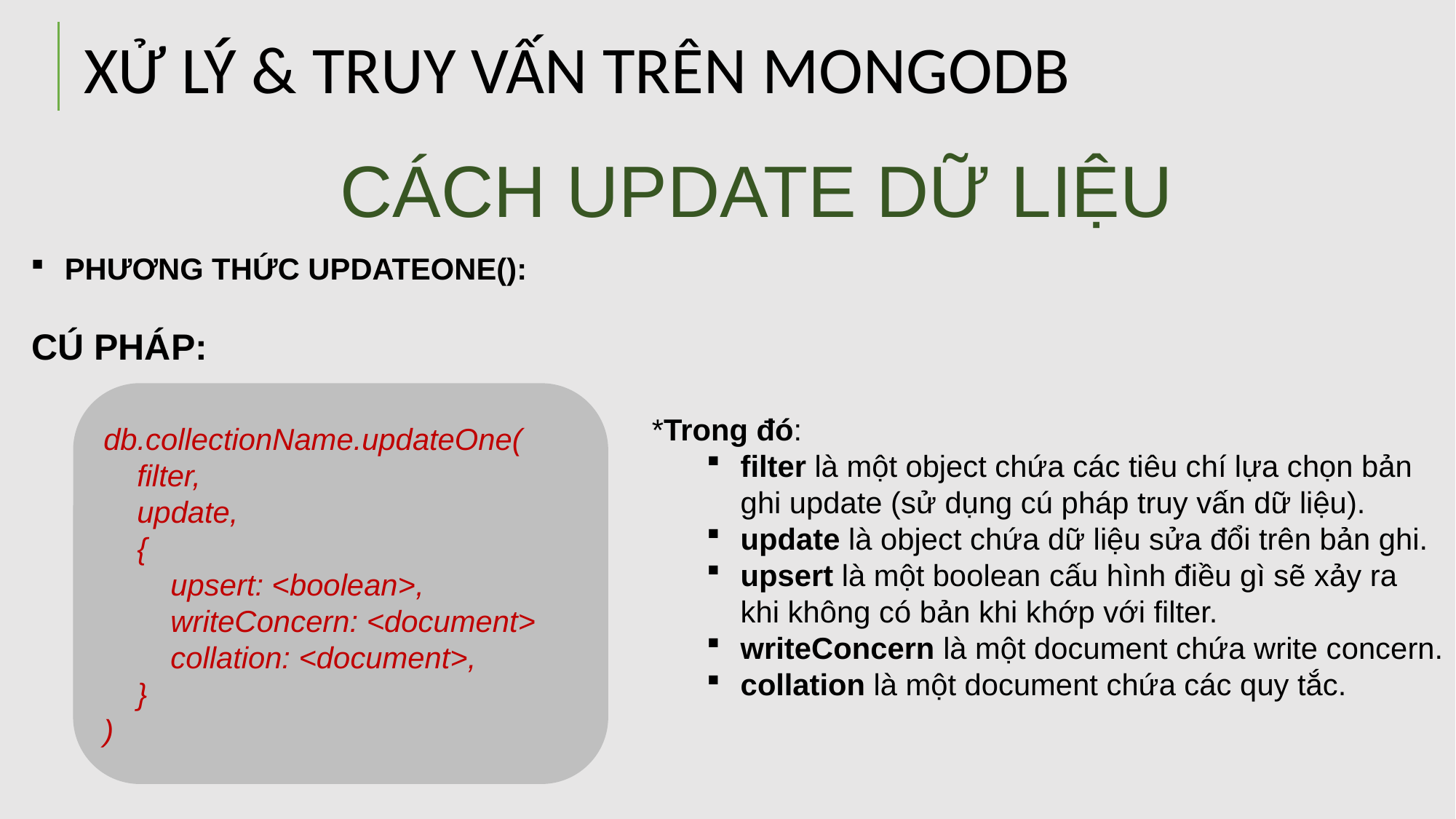

XỬ LÝ & TRUY VẤN TRÊN MONGODB
CÁCH UPDATE DỮ LIỆU
PHƯƠNG THỨC UPDATEONE():
CÚ PHÁP:

db.collectionName.updateOne(
    filter,
    update,
    {
        upsert: <boolean>,
        writeConcern: <document>
        collation: <document>,
    }
)

*Trong đó:
filter là một object chứa các tiêu chí lựa chọn bản ghi update (sử dụng cú pháp truy vấn dữ liệu).
update là object chứa dữ liệu sửa đổi trên bản ghi.
upsert là một boolean cấu hình điều gì sẽ xảy ra khi không có bản khi khớp với filter.
writeConcern là một document chứa write concern.
collation là một document chứa các quy tắc.